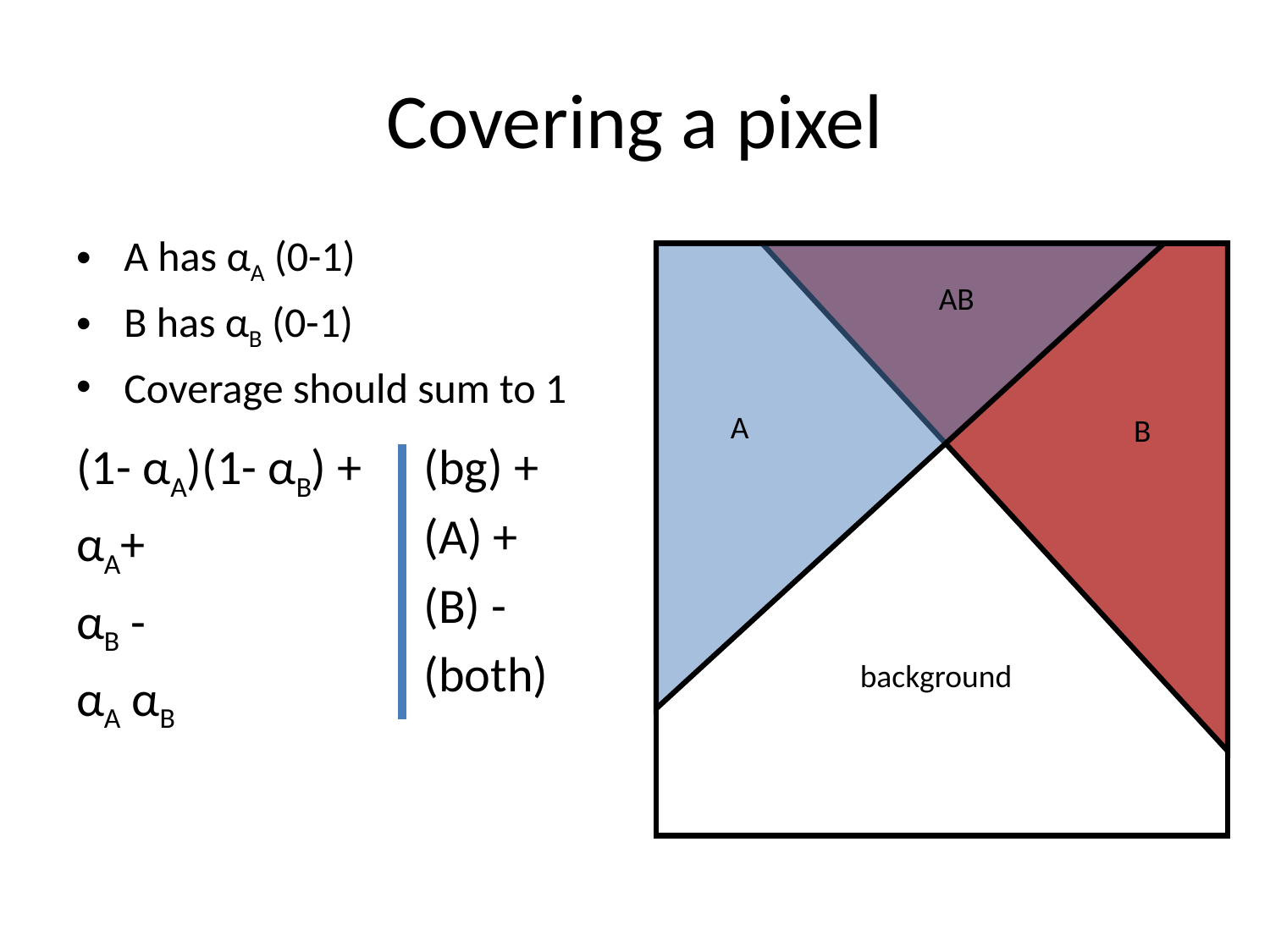

# Covering a pixel

                               (bg) +
                               (A) +
                               (B) -
                               (both)
A has αA (0-1)
B has αB (0-1)
Coverage should sum to 1

(1- αA)(1- αB) +
αA+
αB -
αA αB

AB
A
B
background